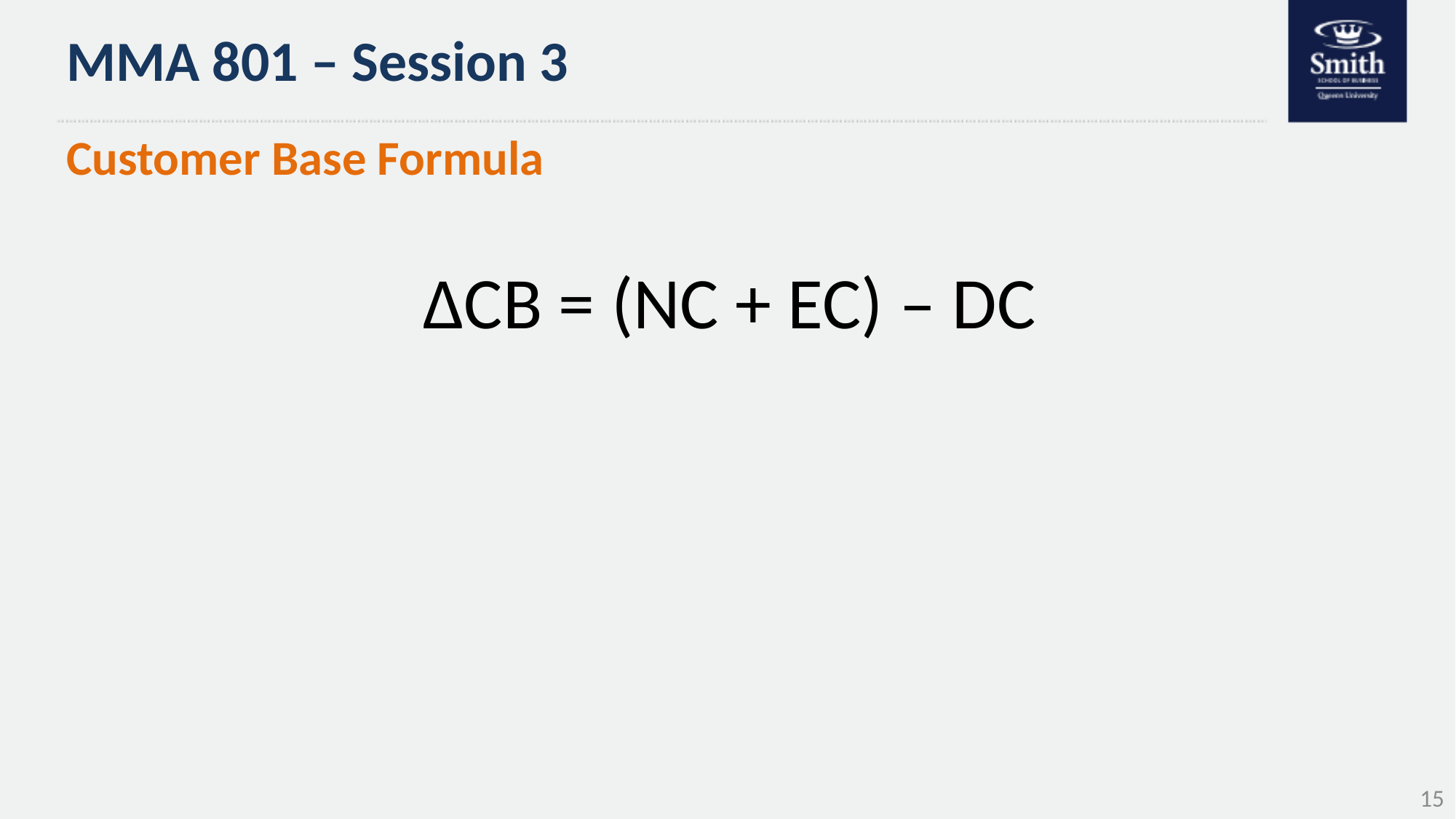

# MMA 801 – Session 3
Customer Base Formula

∆CB = (NC + EC) – DC

15